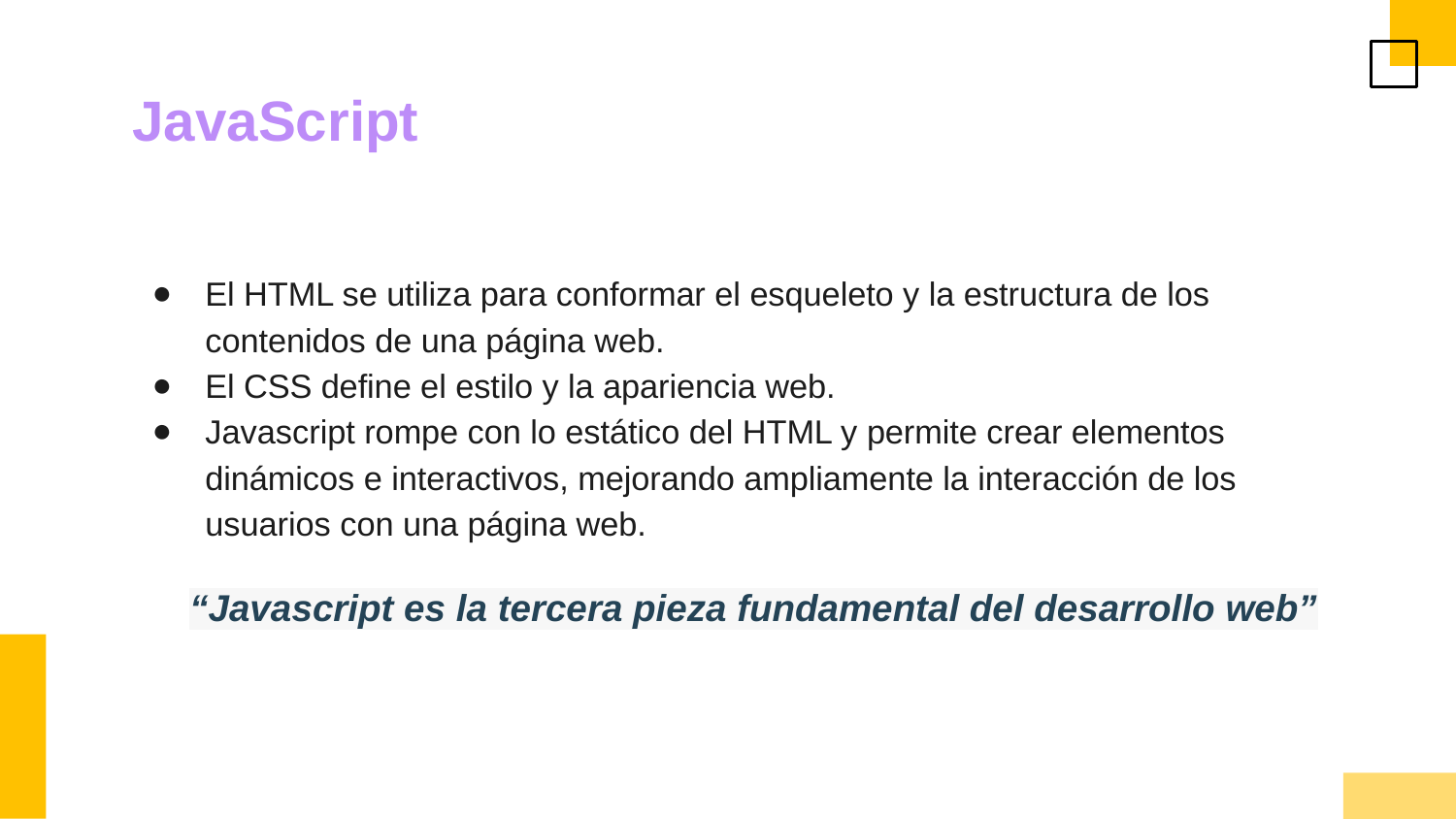

JavaScript

El HTML se utiliza para conformar el esqueleto y la estructura de los contenidos de una página web.
El CSS define el estilo y la apariencia web.
Javascript rompe con lo estático del HTML y permite crear elementos dinámicos e interactivos, mejorando ampliamente la interacción de los usuarios con una página web.
“Javascript es la tercera pieza fundamental del desarrollo web”